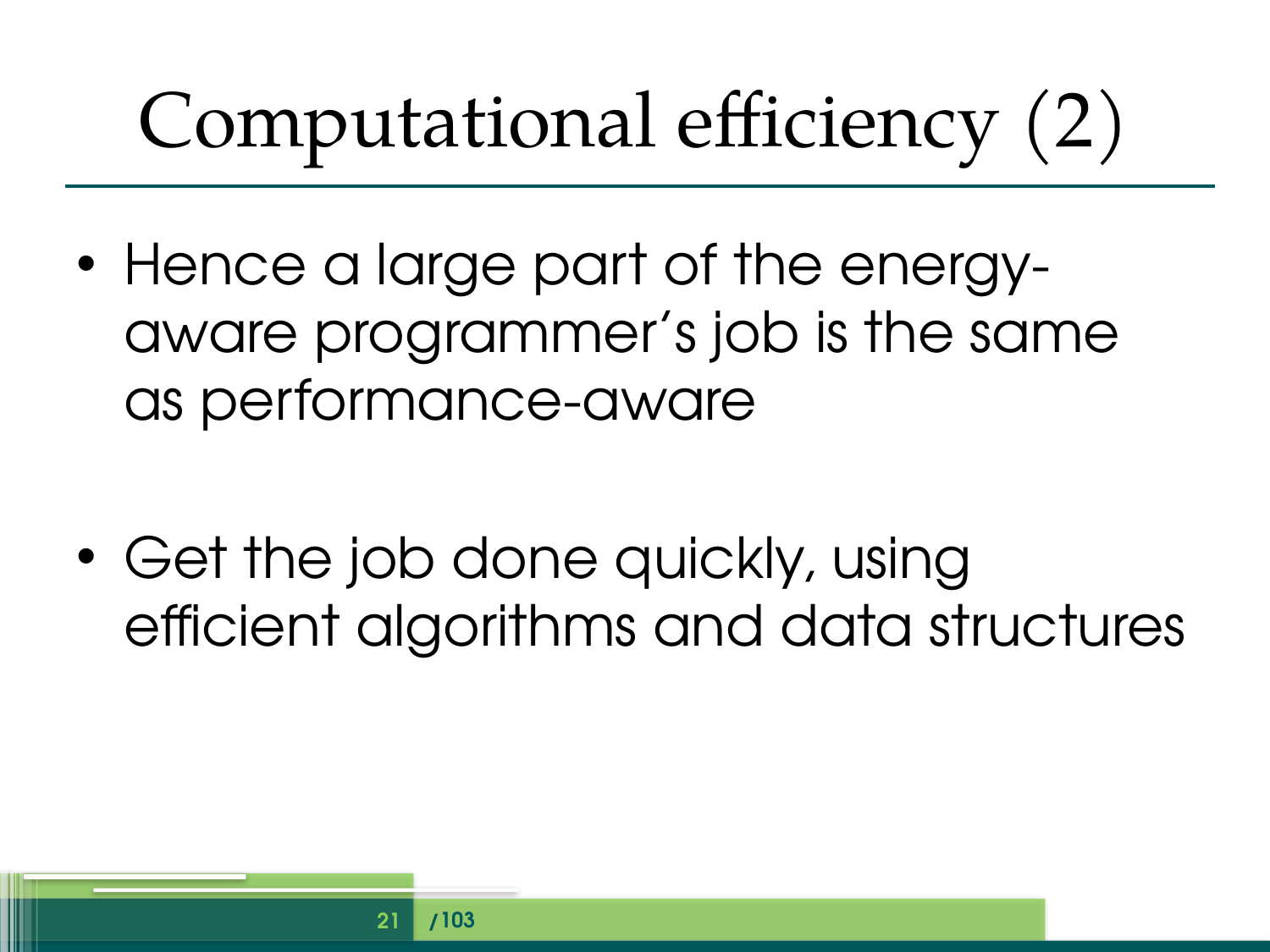

# Computational efficiency (2)
Hence a large part of the energy-aware programmer’s job is the same as performance-aware

Get the job done quickly, using efficient algorithms and data structures
/103
21